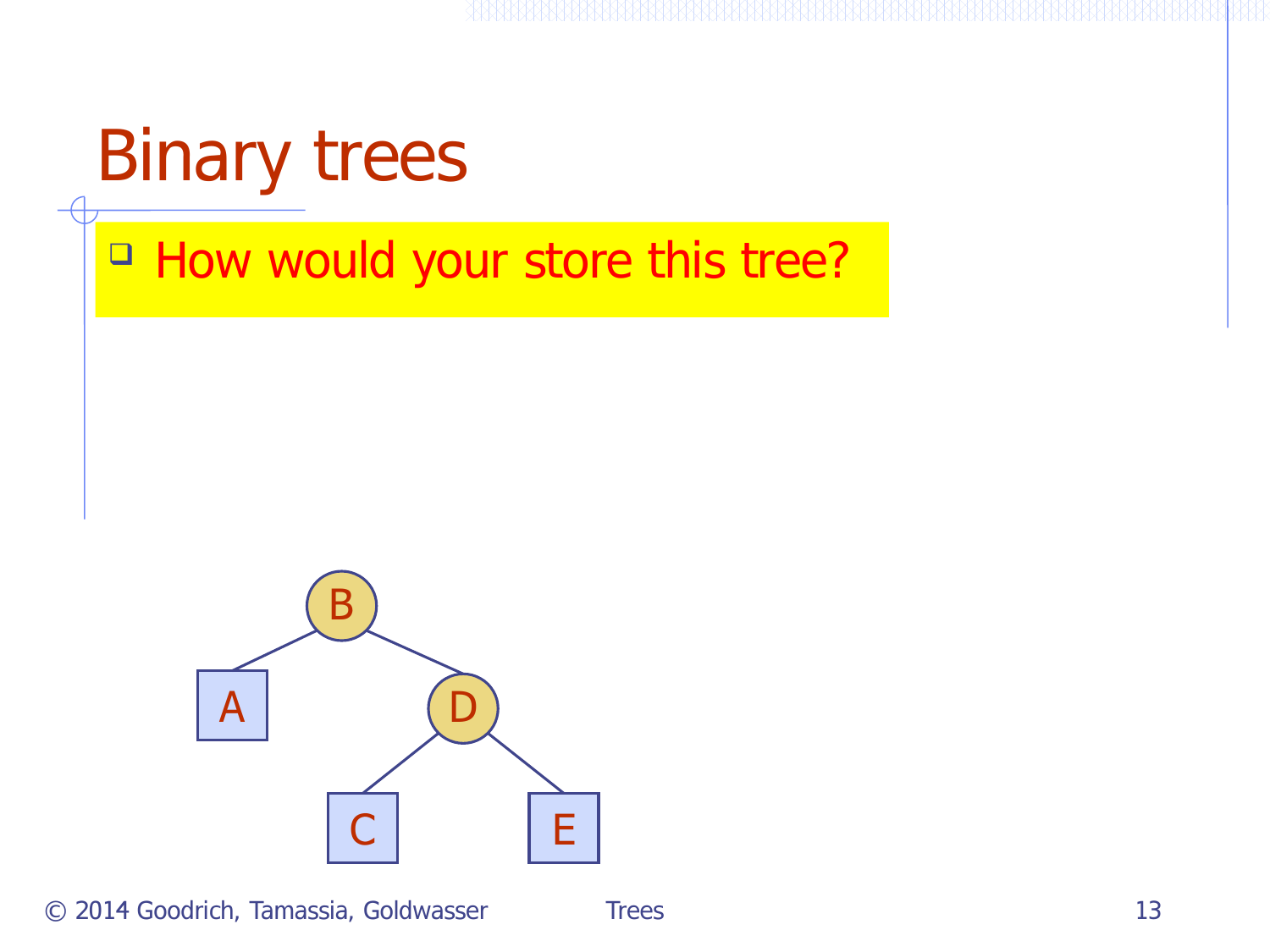

# Binary trees
How would your store this tree?
B
A
D
C
E
© 2014 Goodrich, Tamassia, Goldwasser
Trees
13